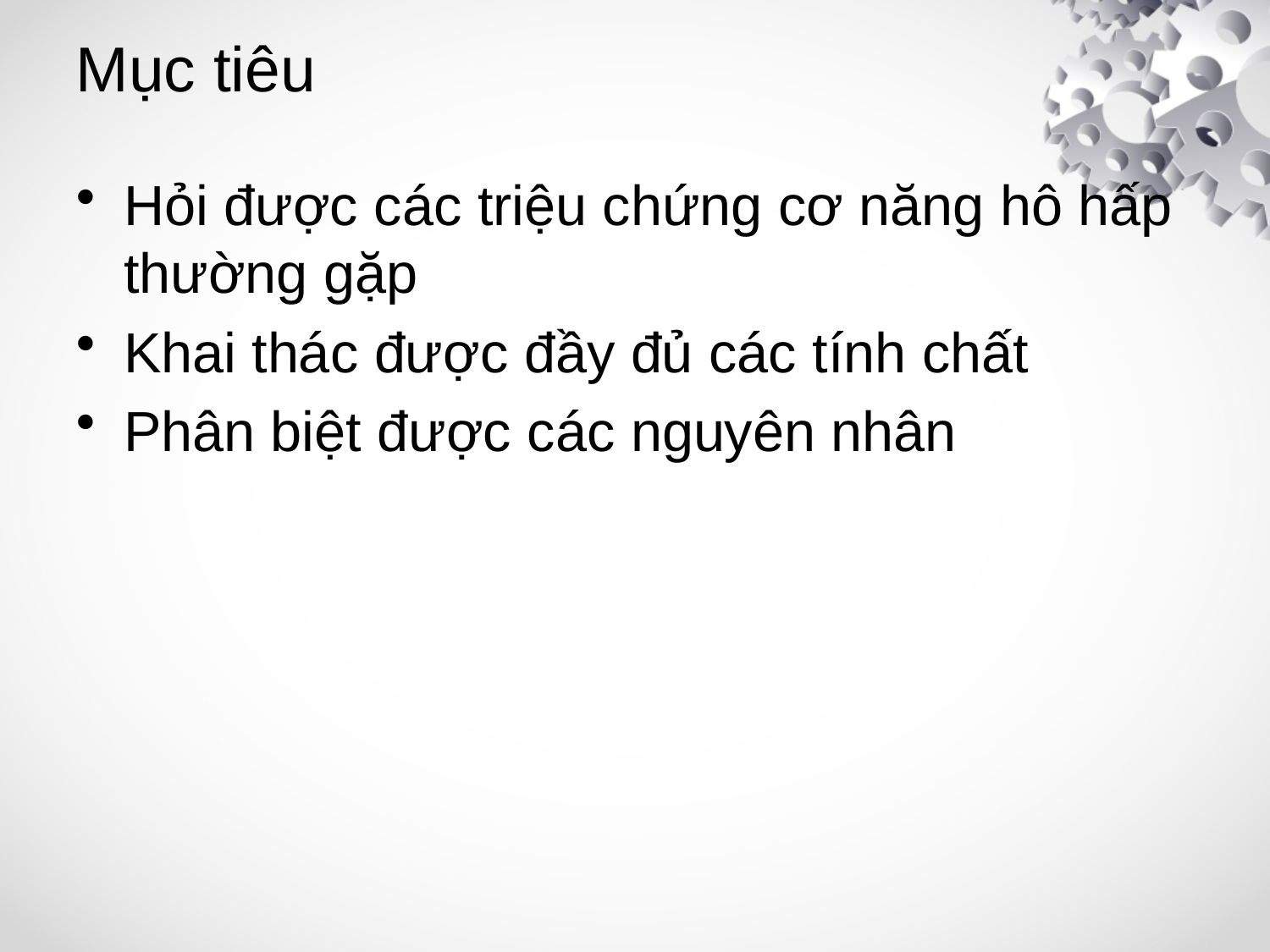

# Mục tiêu
Hỏi được các triệu chứng cơ năng hô hấp thường gặp
Khai thác được đầy đủ các tính chất
Phân biệt được các nguyên nhân